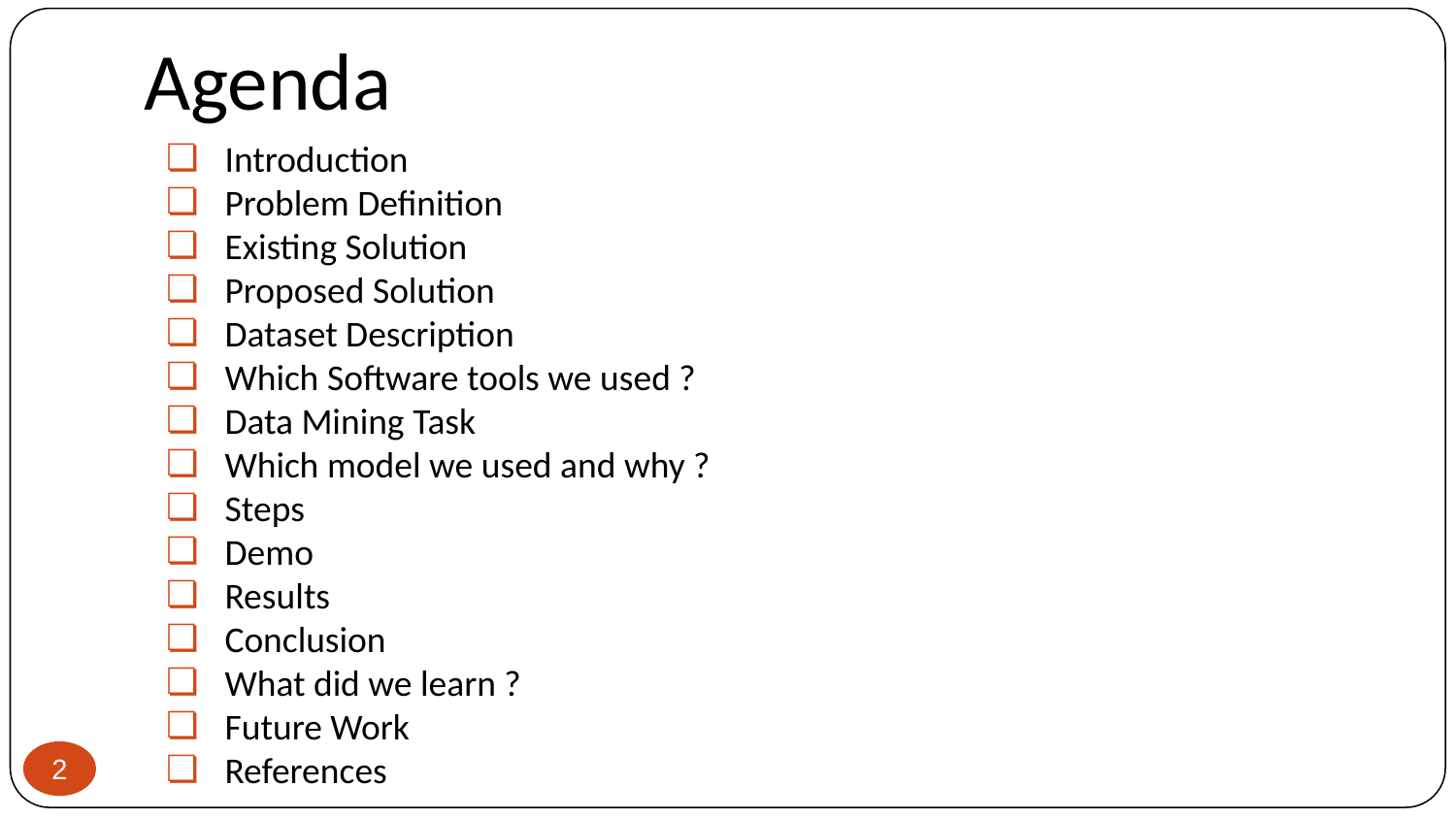

# Agenda
 Introduction
 Problem Definition
 Existing Solution
 Proposed Solution
 Dataset Description
 Which Software tools we used ?
 Data Mining Task
 Which model we used and why ?
 Steps
 Demo
 Results
 Conclusion
 What did we learn ?
 Future Work
 References

2